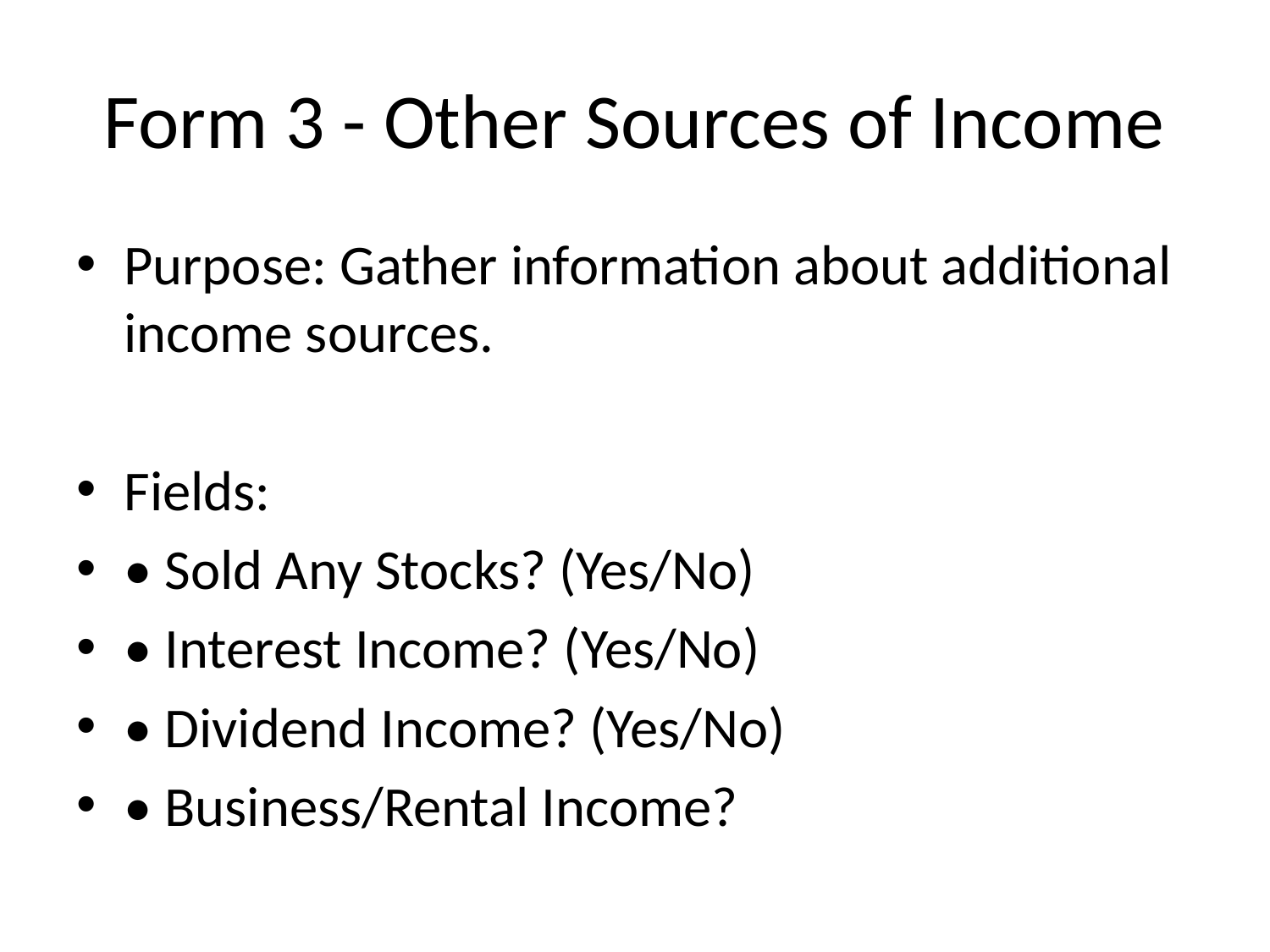

# Form 3 - Other Sources of Income
Purpose: Gather information about additional income sources.

Fields:
• Sold Any Stocks? (Yes/No)
• Interest Income? (Yes/No)
• Dividend Income? (Yes/No)
• Business/Rental Income?